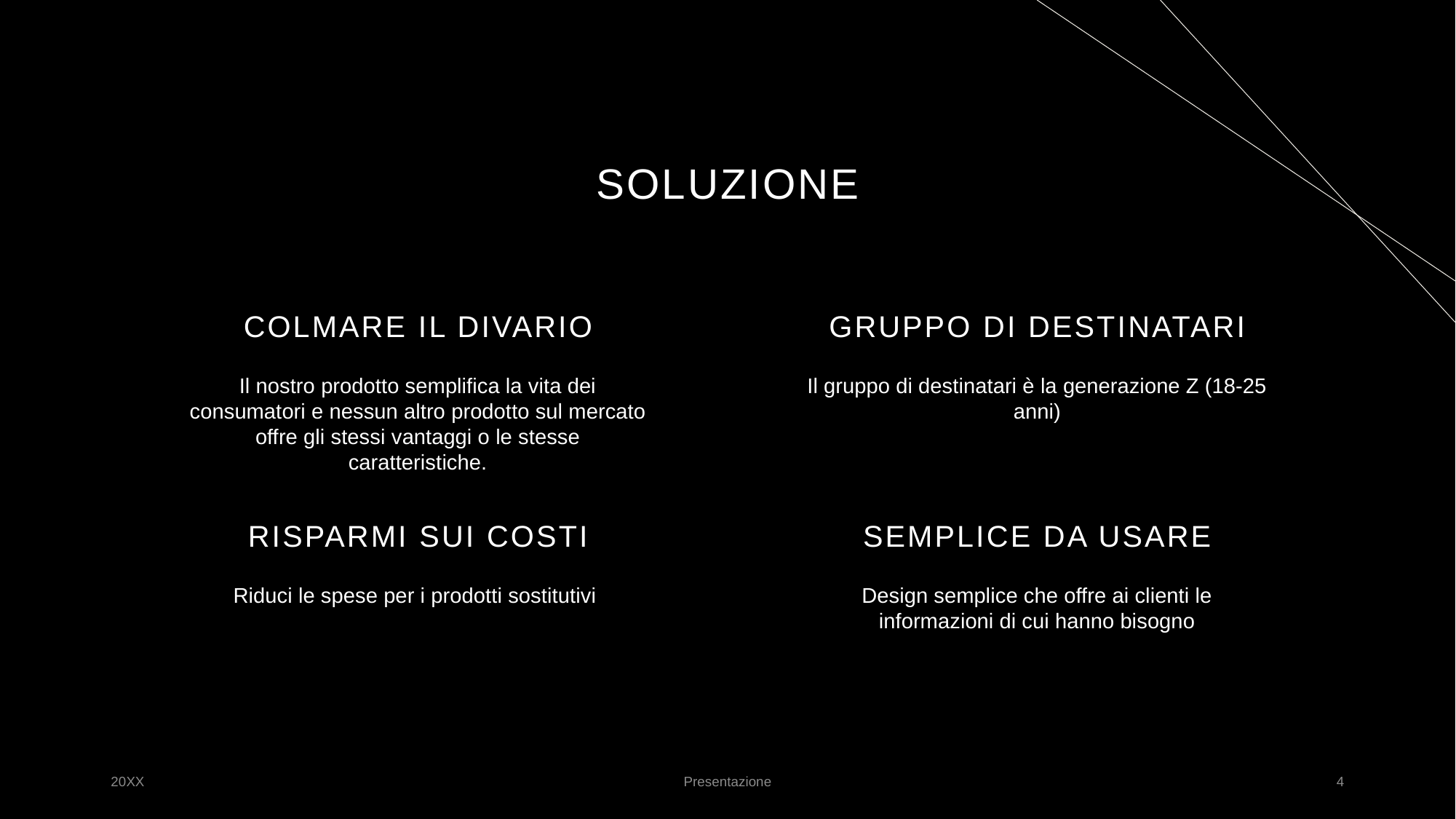

# SOLUZIONE
COLMARE IL DIVARIO
GRUPPO DI DESTINATARI
Il nostro prodotto semplifica la vita dei consumatori e nessun altro prodotto sul mercato offre gli stessi vantaggi o le stesse caratteristiche.
Il gruppo di destinatari è la generazione Z (18-25 anni)

RISPARMI SUI COSTI
SEMPLICE DA USARE
Riduci le spese per i prodotti sostitutivi

Design semplice che offre ai clienti le informazioni di cui hanno bisogno
20XX
Presentazione
4